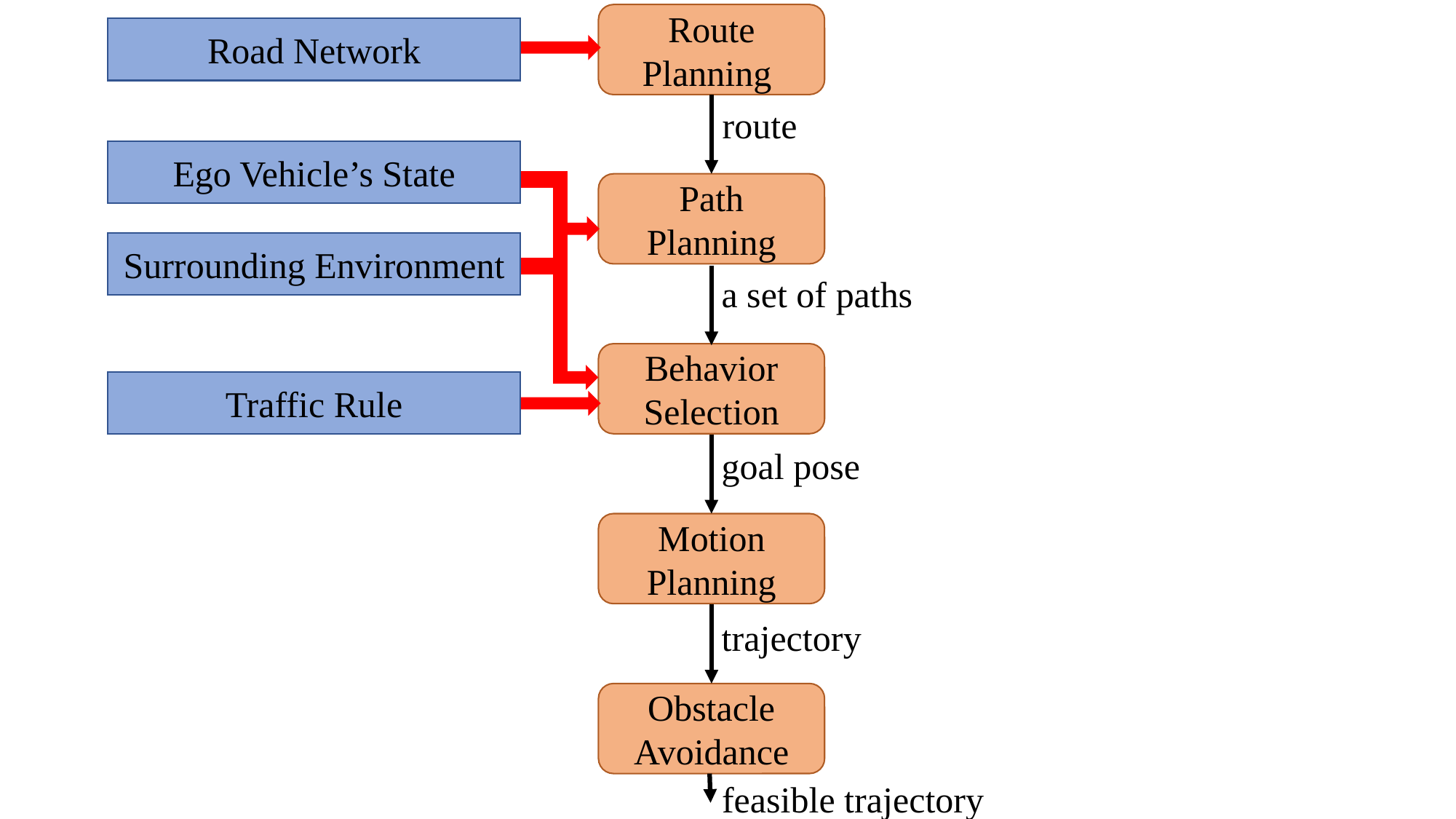

Route Planning
Road Network

route
Ego Vehicle’s State

Path Planning

Surrounding Environment

a set of paths
Behavior Selection

Traffic Rule

goal pose
Motion Planning
trajectory
Obstacle Avoidance
feasible trajectory